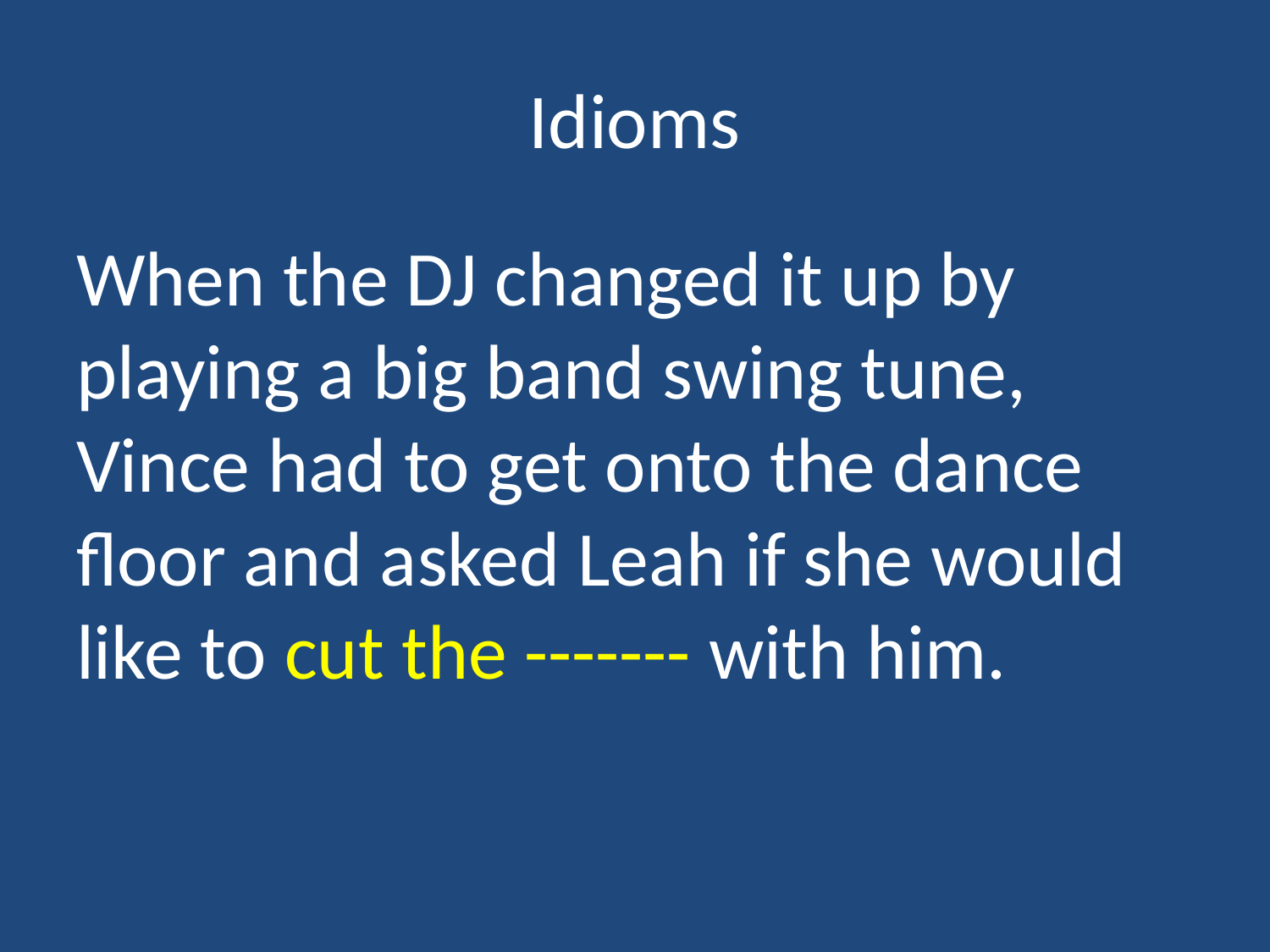

# Idioms
When the DJ changed it up by playing a big band swing tune, Vince had to get onto the dance floor and asked Leah if she would like to cut the ------- with him.